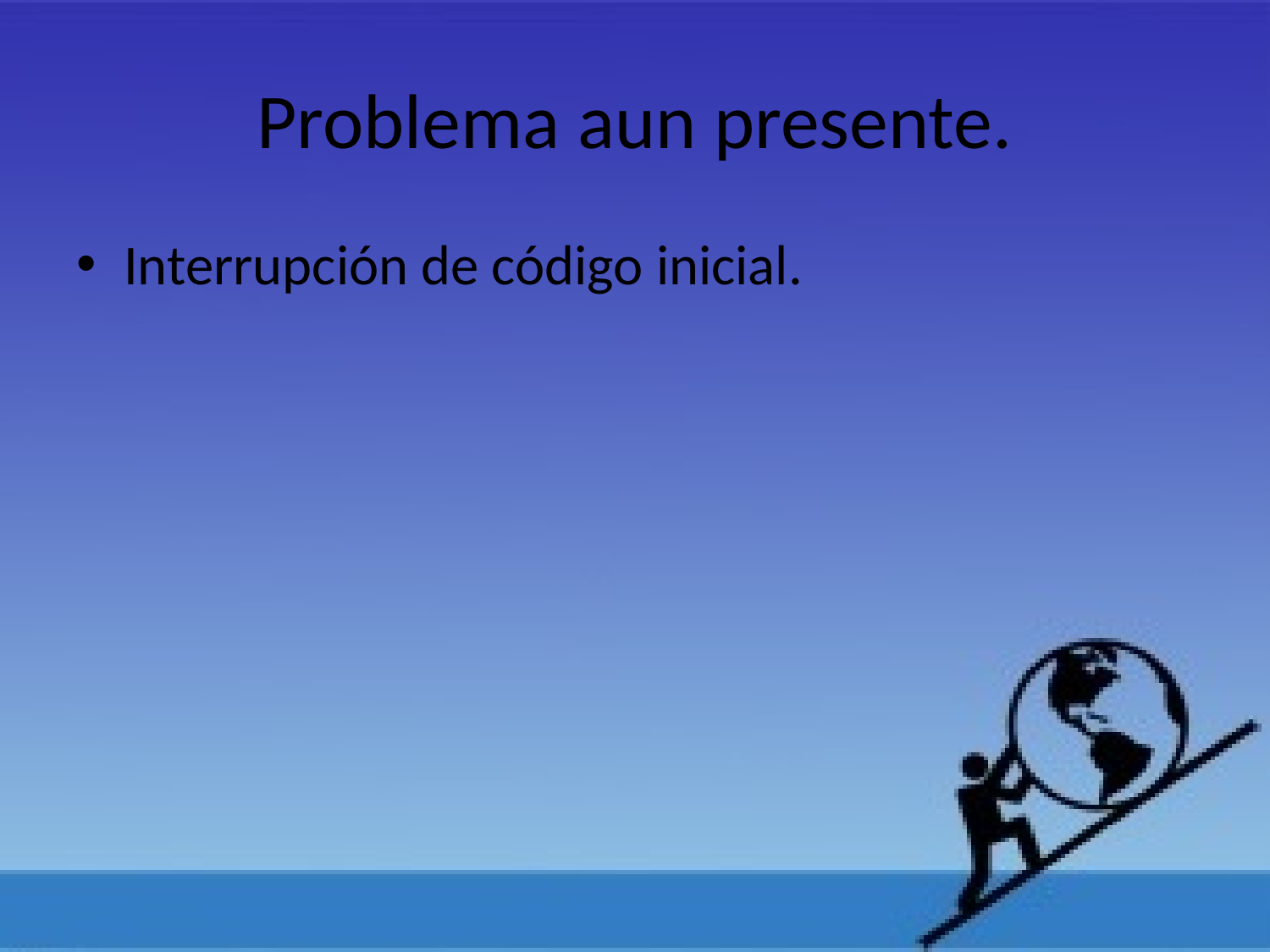

# Problema aun presente.
Interrupción de código inicial.